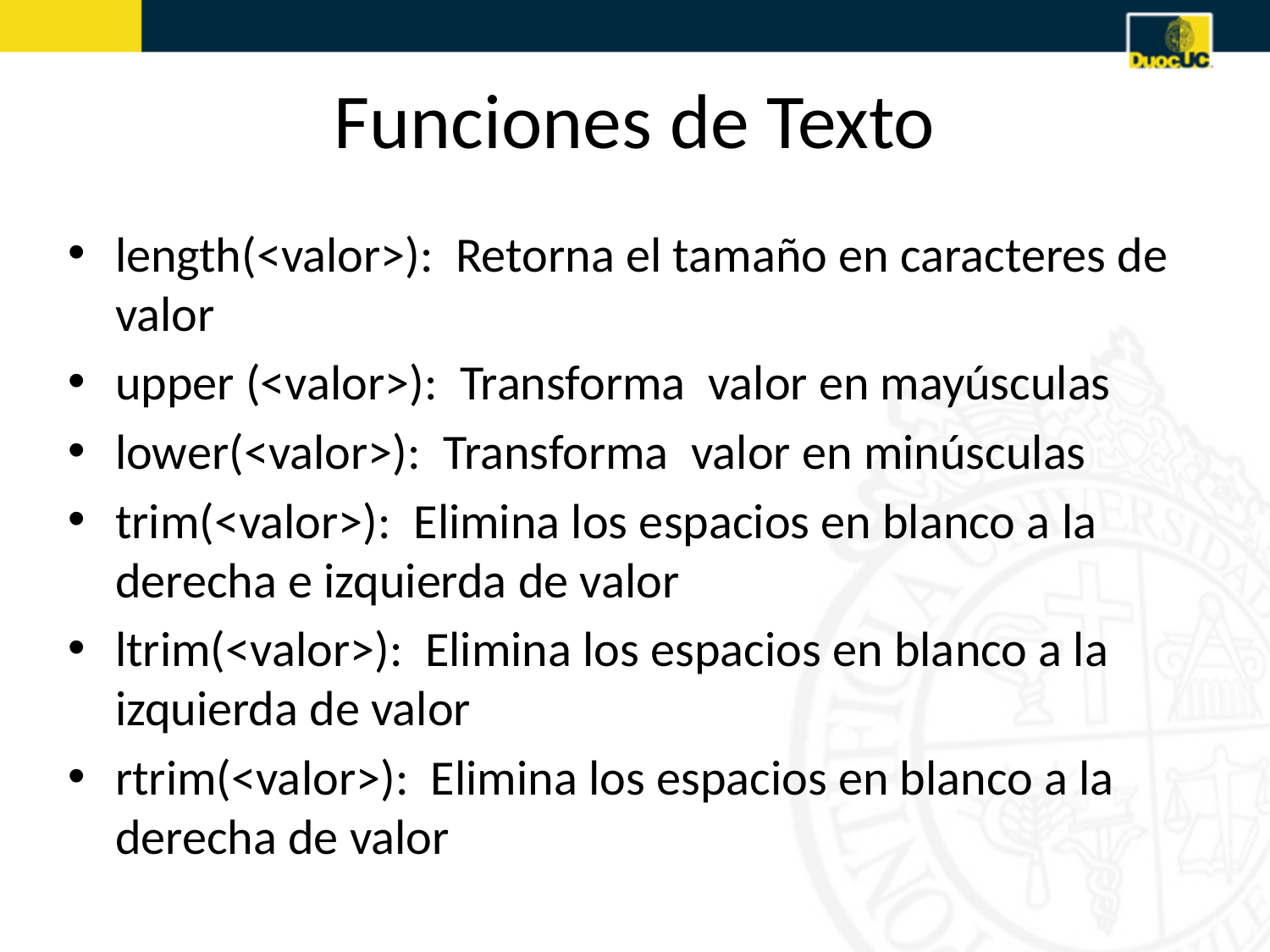

# Funciones de Texto
length(<valor>):  Retorna el tamaño en caracteres de valor
upper (<valor>):  Transforma  valor en mayúsculas
lower(<valor>):  Transforma  valor en minúsculas
trim(<valor>):  Elimina los espacios en blanco a la derecha e izquierda de valor
ltrim(<valor>):  Elimina los espacios en blanco a la izquierda de valor
rtrim(<valor>):  Elimina los espacios en blanco a la derecha de valor